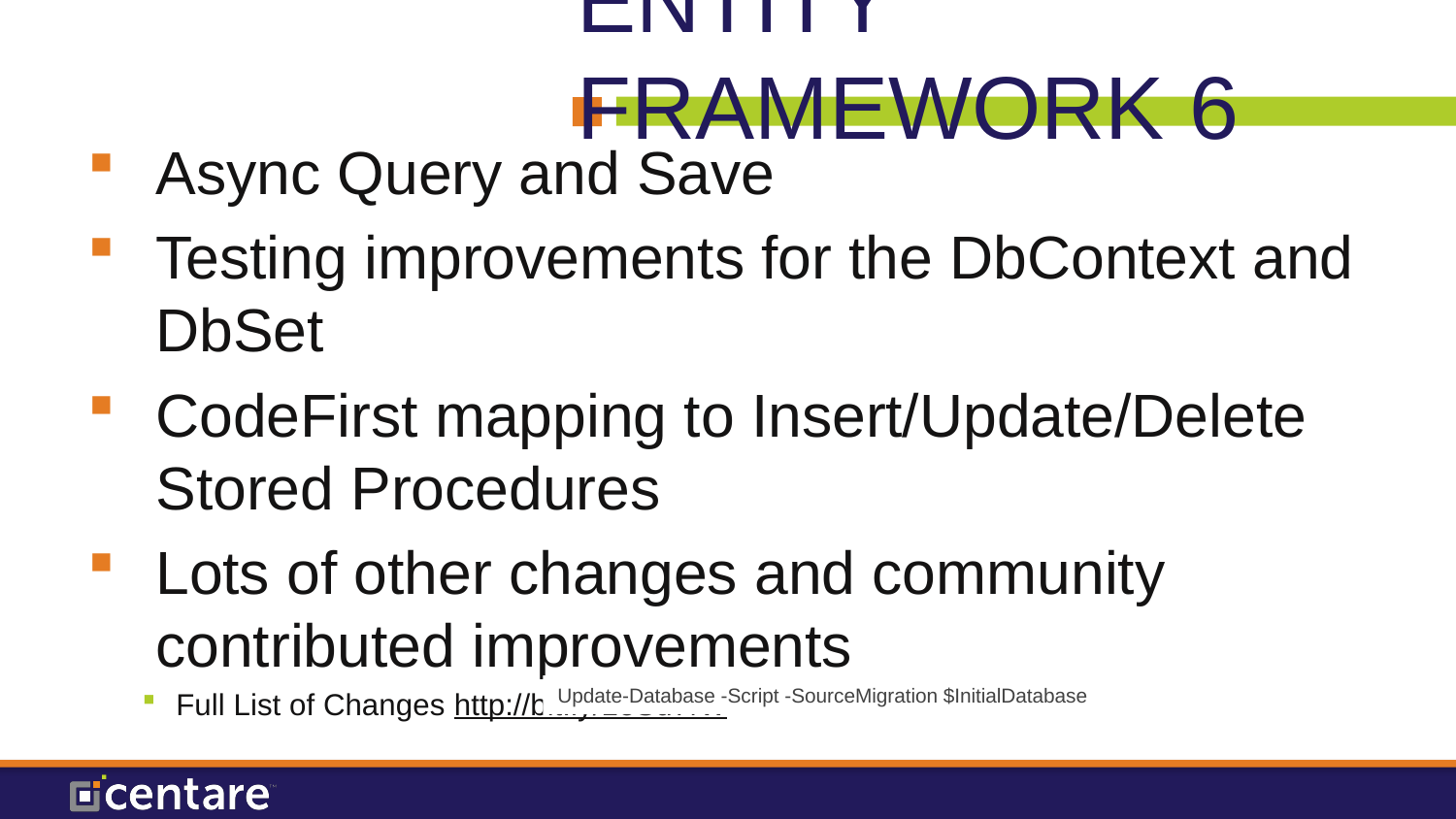

# Entity Framework 6
Async Query and Save
Testing improvements for the DbContext and DbSet
CodeFirst mapping to Insert/Update/Delete Stored Procedures
Lots of other changes and community contributed improvements
Full List of Changes http://bit.ly/1eSd7Nv

Update-Database -Script -SourceMigration $InitialDatabase